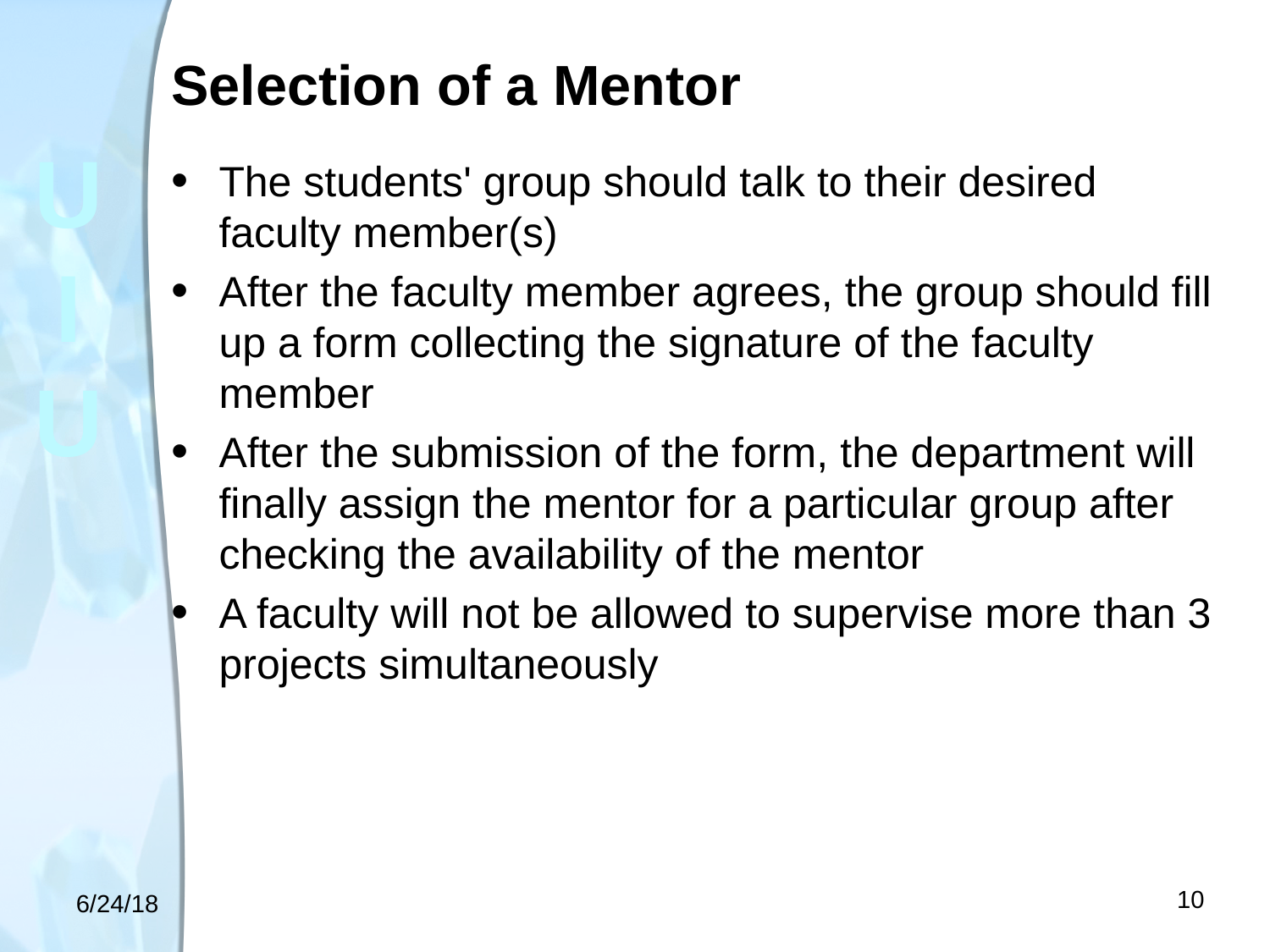

Selection of a Mentor
The students' group should talk to their desired faculty member(s)
After the faculty member agrees, the group should fill up a form collecting the signature of the faculty member
After the submission of the form, the department will finally assign the mentor for a particular group after checking the availability of the mentor
A faculty will not be allowed to supervise more than 3 projects simultaneously

10
6/24/18